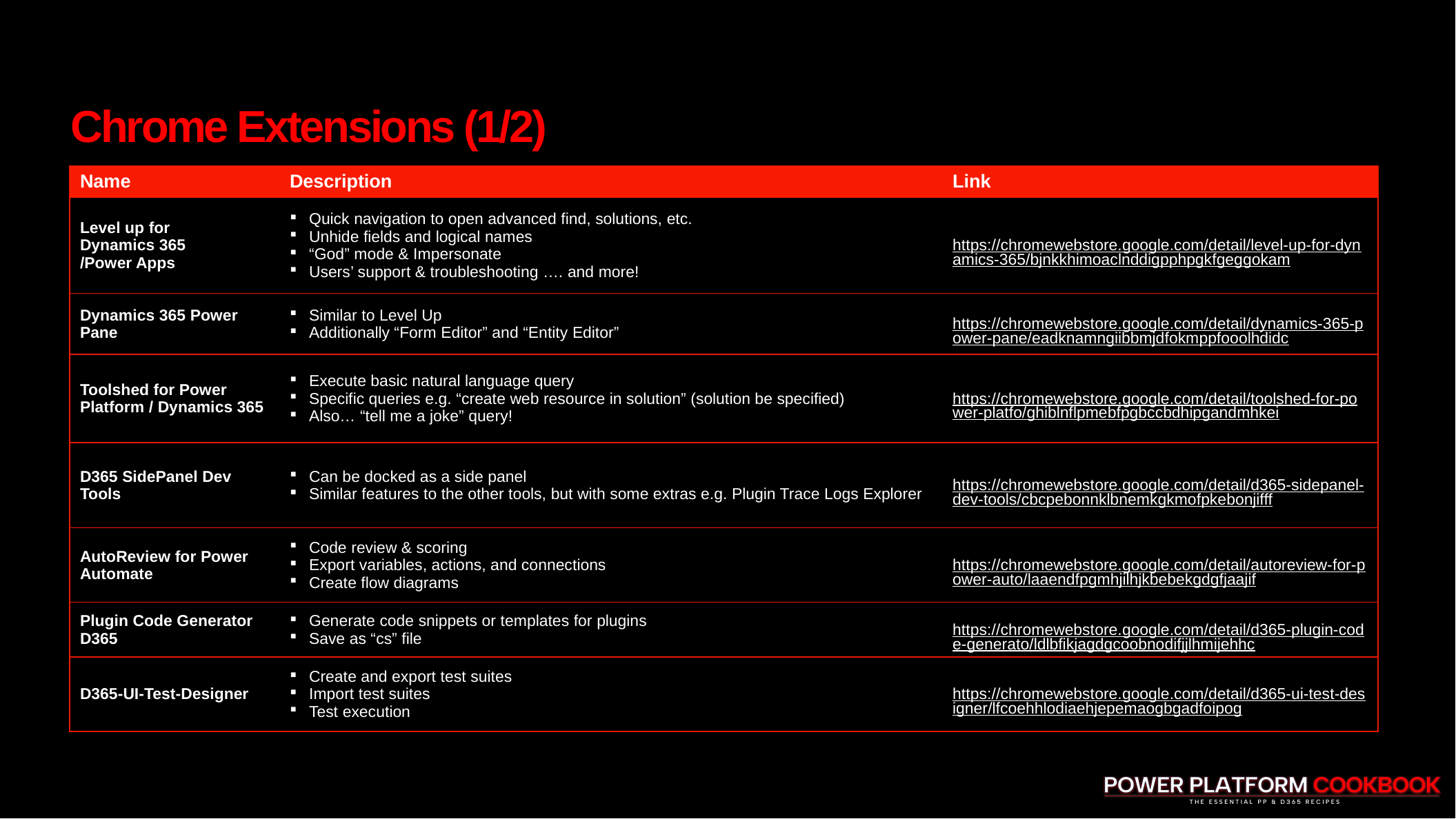

# Chrome Extensions (1/2)
| Name | Description | Link |
| --- | --- | --- |
| Level up for Dynamics 365 /Power Apps | Quick navigation to open advanced find, solutions, etc. Unhide fields and logical names “God” mode & Impersonate Users’ support & troubleshooting …. and more! | https://chromewebstore.google.com/detail/level-up-for-dynamics-365/bjnkkhimoaclnddigpphpgkfgeggokam |
| Dynamics 365 Power Pane | Similar to Level Up Additionally “Form Editor” and “Entity Editor” | https://chromewebstore.google.com/detail/dynamics-365-power-pane/eadknamngiibbmjdfokmppfooolhdidc |
| Toolshed for Power Platform / Dynamics 365 | Execute basic natural language query Specific queries e.g. “create web resource in solution” (solution be specified) Also… “tell me a joke” query! | https://chromewebstore.google.com/detail/toolshed-for-power-platfo/ghiblnflpmebfpgbccbdhipgandmhkei |
| D365 SidePanel Dev Tools | Can be docked as a side panel Similar features to the other tools, but with some extras e.g. Plugin Trace Logs Explorer | https://chromewebstore.google.com/detail/d365-sidepanel-dev-tools/cbcpebonnklbnemkgkmofpkebonjifff |
| AutoReview for Power Automate | Code review & scoring Export variables, actions, and connections Create flow diagrams | https://chromewebstore.google.com/detail/autoreview-for-power-auto/laaendfpgmhjilhjkbebekgdgfjaajif |
| Plugin Code Generator D365 | Generate code snippets or templates for plugins Save as “cs” file | https://chromewebstore.google.com/detail/d365-plugin-code-generato/ldlbfikjagdgcoobnodifjjlhmijehhc |
| D365-UI-Test-Designer | Create and export test suites Import test suites Test execution | https://chromewebstore.google.com/detail/d365-ui-test-designer/lfcoehhlodiaehjepemaogbgadfoipog |